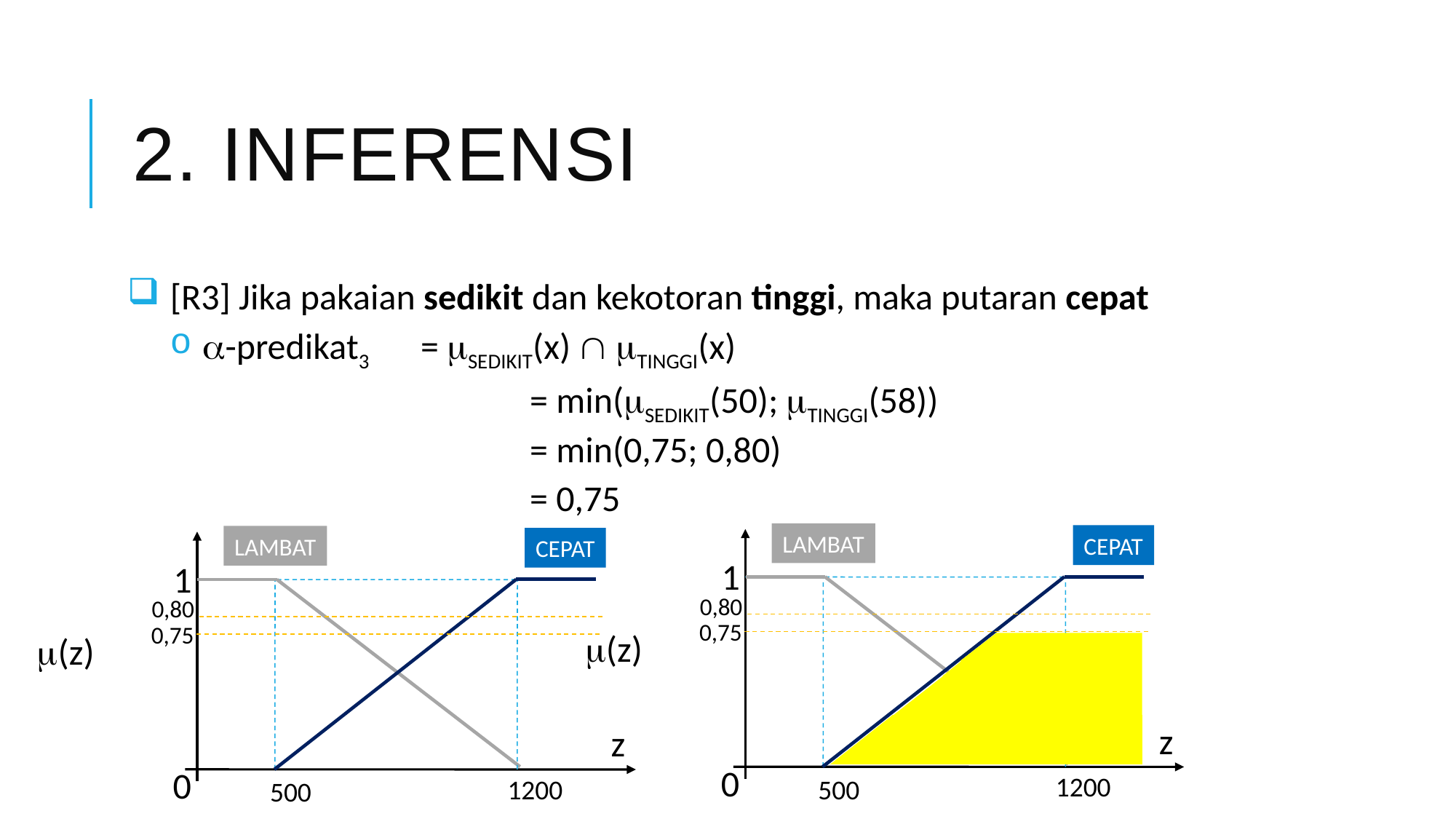

# 2. INFERENSI
[R3] Jika pakaian sedikit dan kekotoran tinggi, maka putaran cepat
α-predikat3  	= μSEDIKIT(x) ∩ μTINGGI(x)
		   	= min(μSEDIKIT(50); μTINGGI(58))
			= min(0,75; 0,80)
			= 0,75
LAMBAT
1
μ(z)
z
0
1200
500
CEPAT
0,80
0,75

LAMBAT
1
μ(z)
z
0
1200
500
CEPAT
0,80
0,75